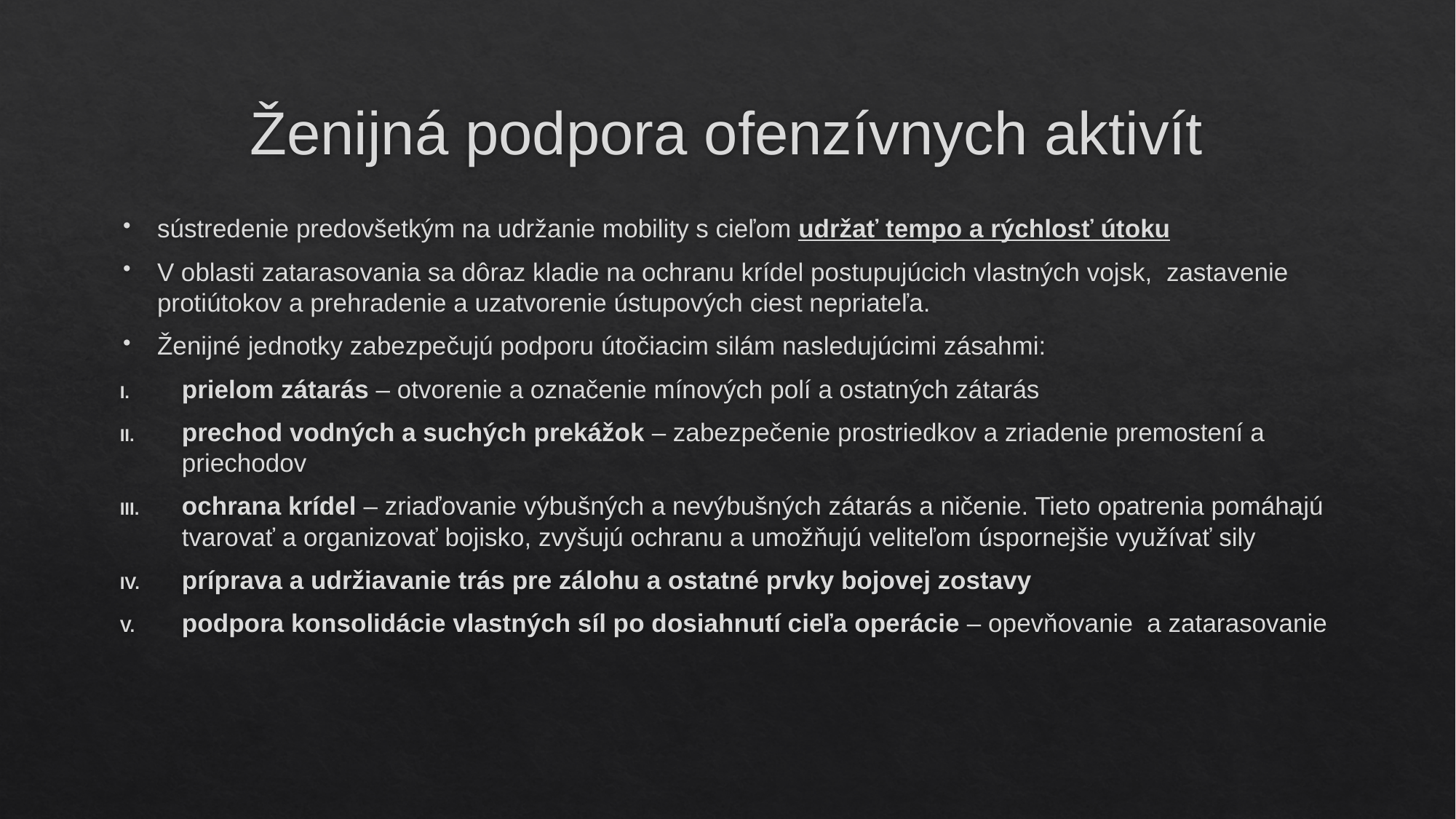

# Ženijná podpora ofenzívnych aktivít
sústredenie predovšetkým na udržanie mobility s cieľom udržať tempo a rýchlosť útoku
V oblasti zatarasovania sa dôraz kladie na ochranu krídel postupujúcich vlastných vojsk,  zastavenie protiútokov a prehradenie a uzatvorenie ústupových ciest nepriateľa.
Ženijné jednotky zabezpečujú podporu útočiacim silám nasledujúcimi zásahmi:
prielom zátarás – otvorenie a označenie mínových polí a ostatných zátarás
prechod vodných a suchých prekážok – zabezpečenie prostriedkov a zriadenie premostení a priechodov
ochrana krídel – zriaďovanie výbušných a nevýbušných zátarás a ničenie. Tieto opatrenia pomáhajú tvarovať a organizovať bojisko, zvyšujú ochranu a umožňujú veliteľom úspornejšie využívať sily
príprava a udržiavanie trás pre zálohu a ostatné prvky bojovej zostavy
podpora konsolidácie vlastných síl po dosiahnutí cieľa operácie – opevňovanie  a zatarasovanie